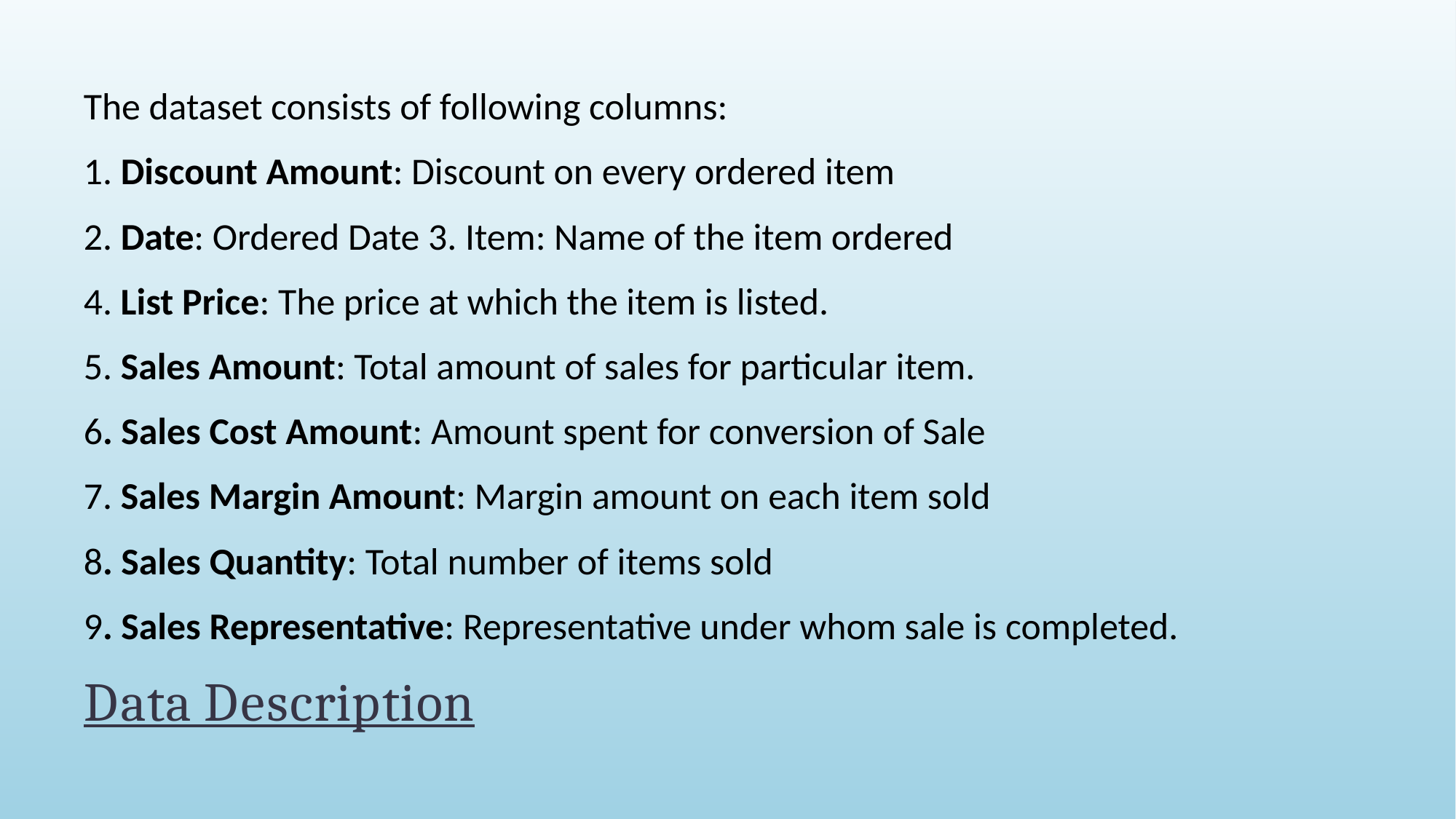

The dataset consists of following columns:
1. Discount Amount: Discount on every ordered item
2. Date: Ordered Date 3. Item: Name of the item ordered
4. List Price: The price at which the item is listed.
5. Sales Amount: Total amount of sales for particular item.
6. Sales Cost Amount: Amount spent for conversion of Sale
7. Sales Margin Amount: Margin amount on each item sold
8. Sales Quantity: Total number of items sold
9. Sales Representative: Representative under whom sale is completed.
# Data Description